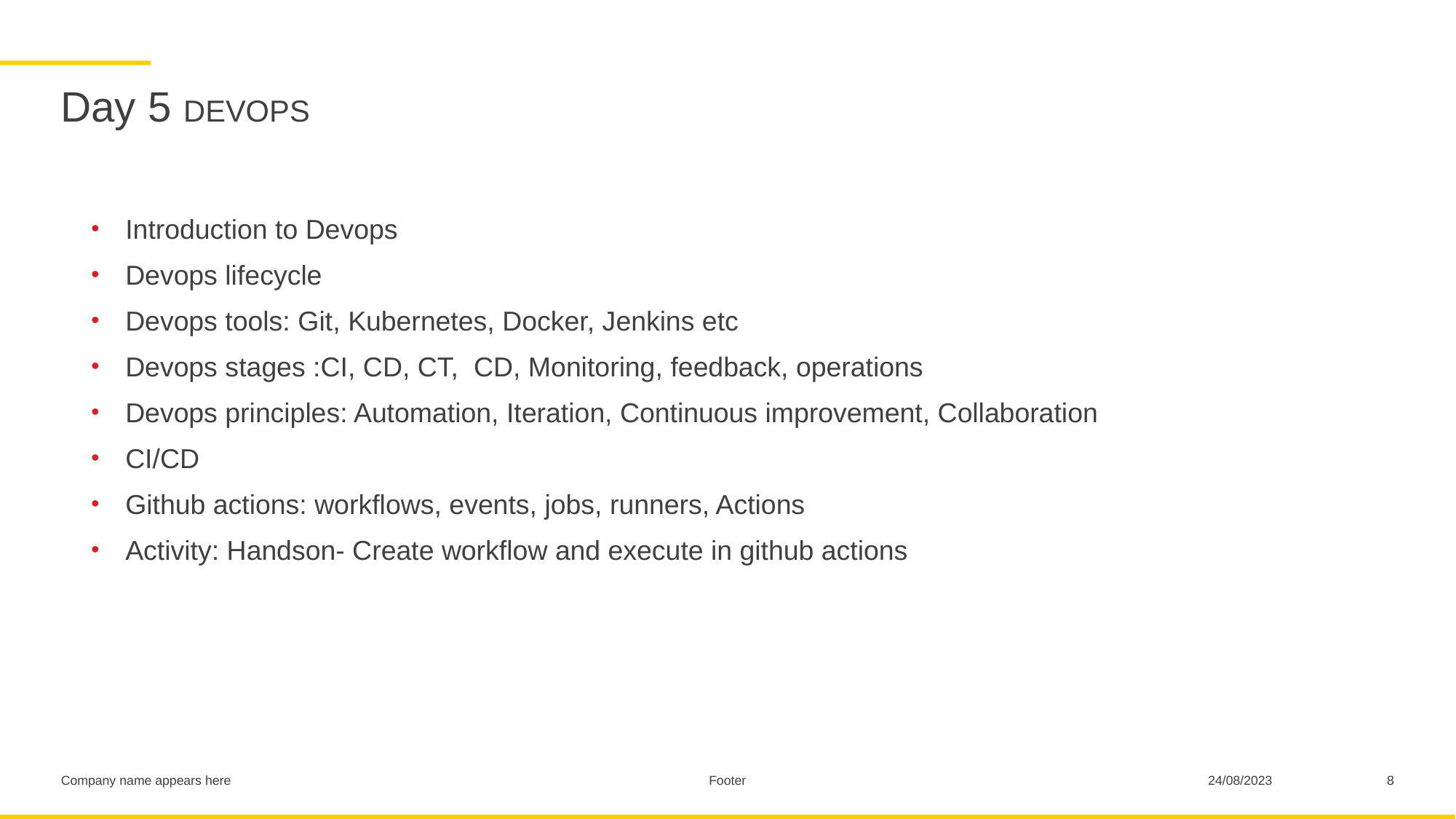

# Day 5 DEVOPS
Introduction to Devops
Devops lifecycle
Devops tools: Git, Kubernetes, Docker, Jenkins etc
Devops stages :CI, CD, CT,  CD, Monitoring, feedback, operations
Devops principles: Automation, Iteration, Continuous improvement, Collaboration
CI/CD
Github actions: workflows, events, jobs, runners, Actions
Activity: Handson- Create workflow and execute in github actions

Footer
8
24/08/2023